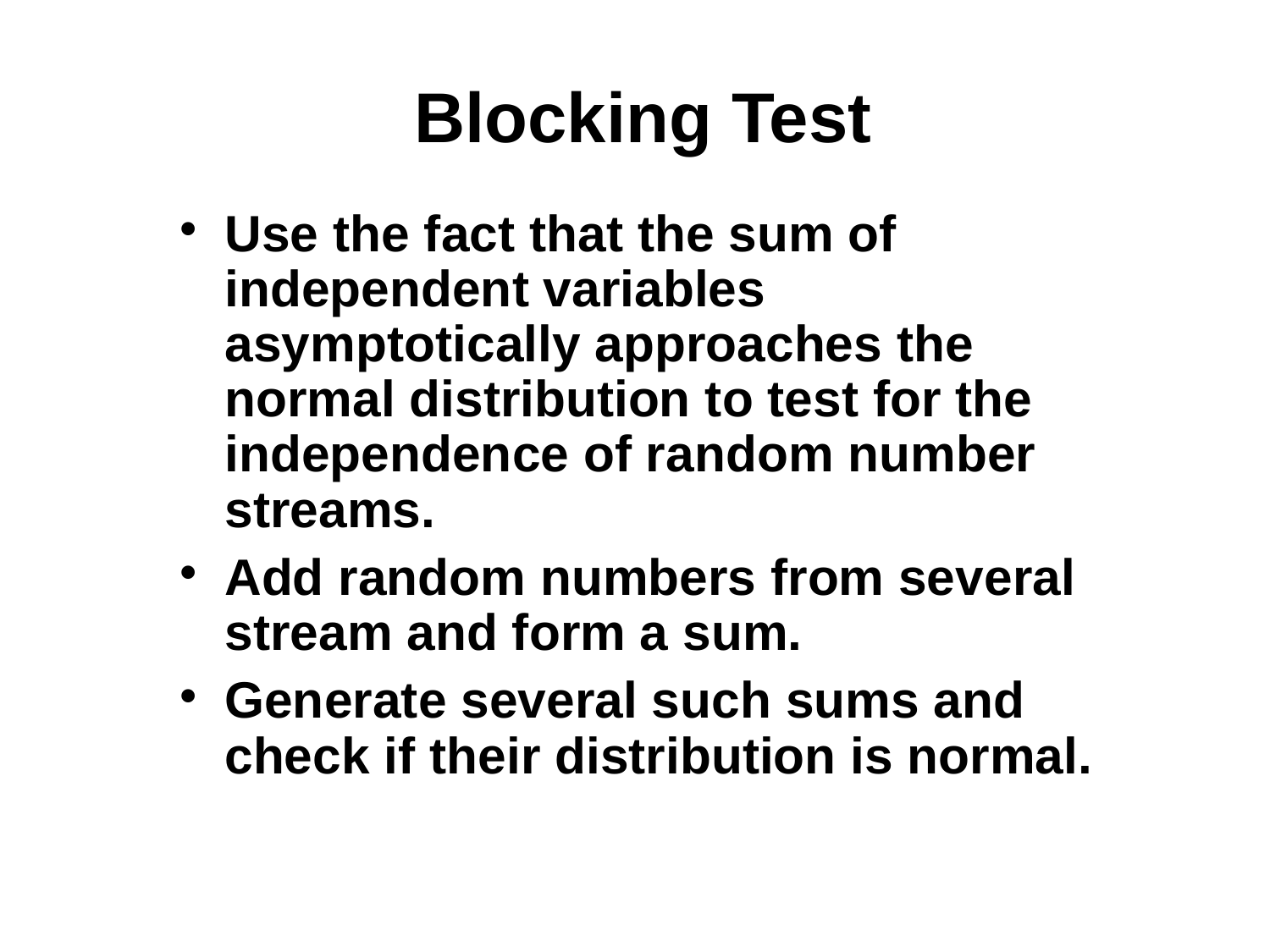

Blocking Test
Use the fact that the sum of independent variables asymptotically approaches the normal distribution to test for the independence of random number streams.
Add random numbers from several stream and form a sum.
Generate several such sums and check if their distribution is normal.